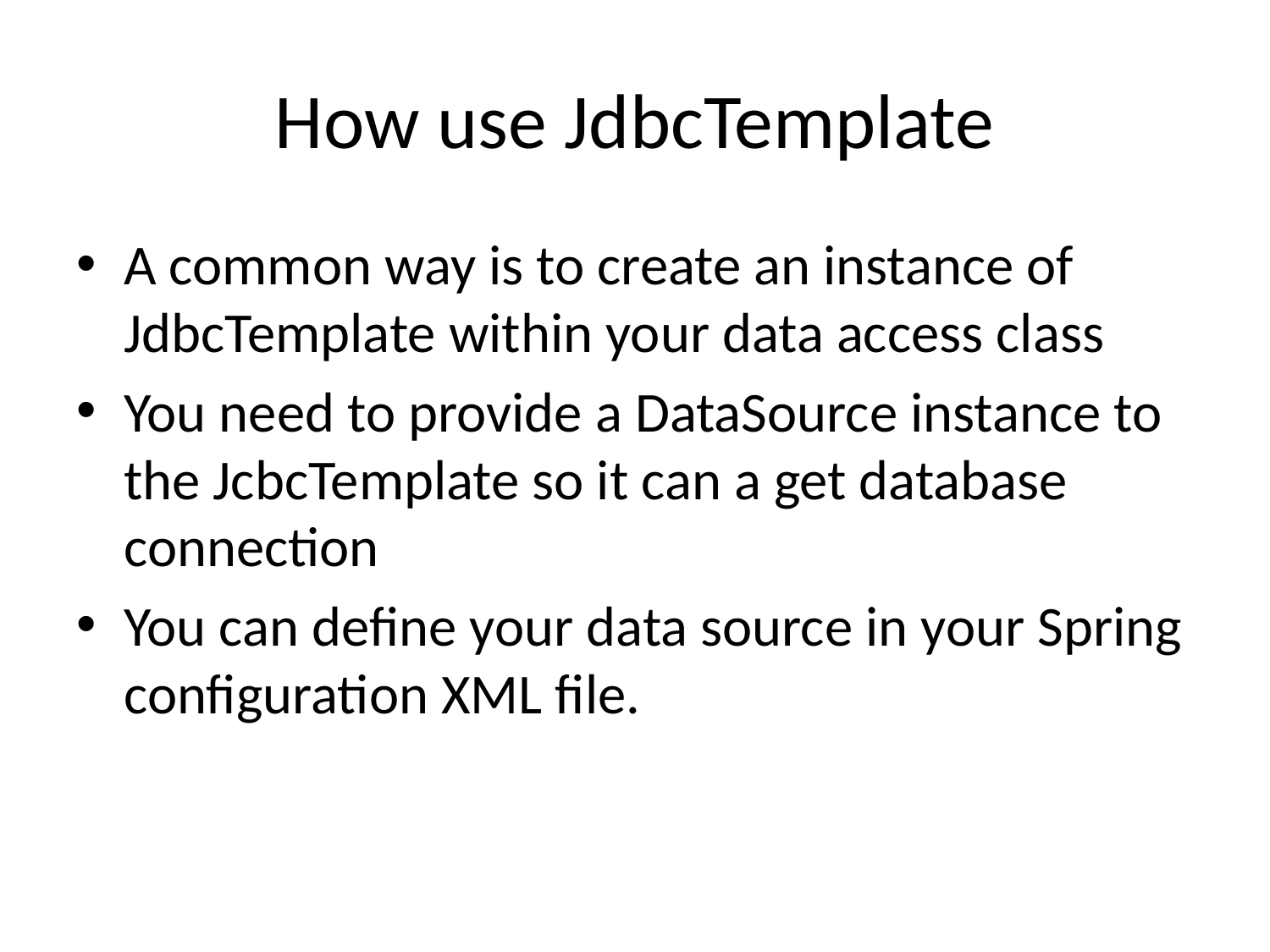

# How use JdbcTemplate
A common way is to create an instance of JdbcTemplate within your data access class
You need to provide a DataSource instance to the JcbcTemplate so it can a get database connection
You can define your data source in your Spring configuration XML file.